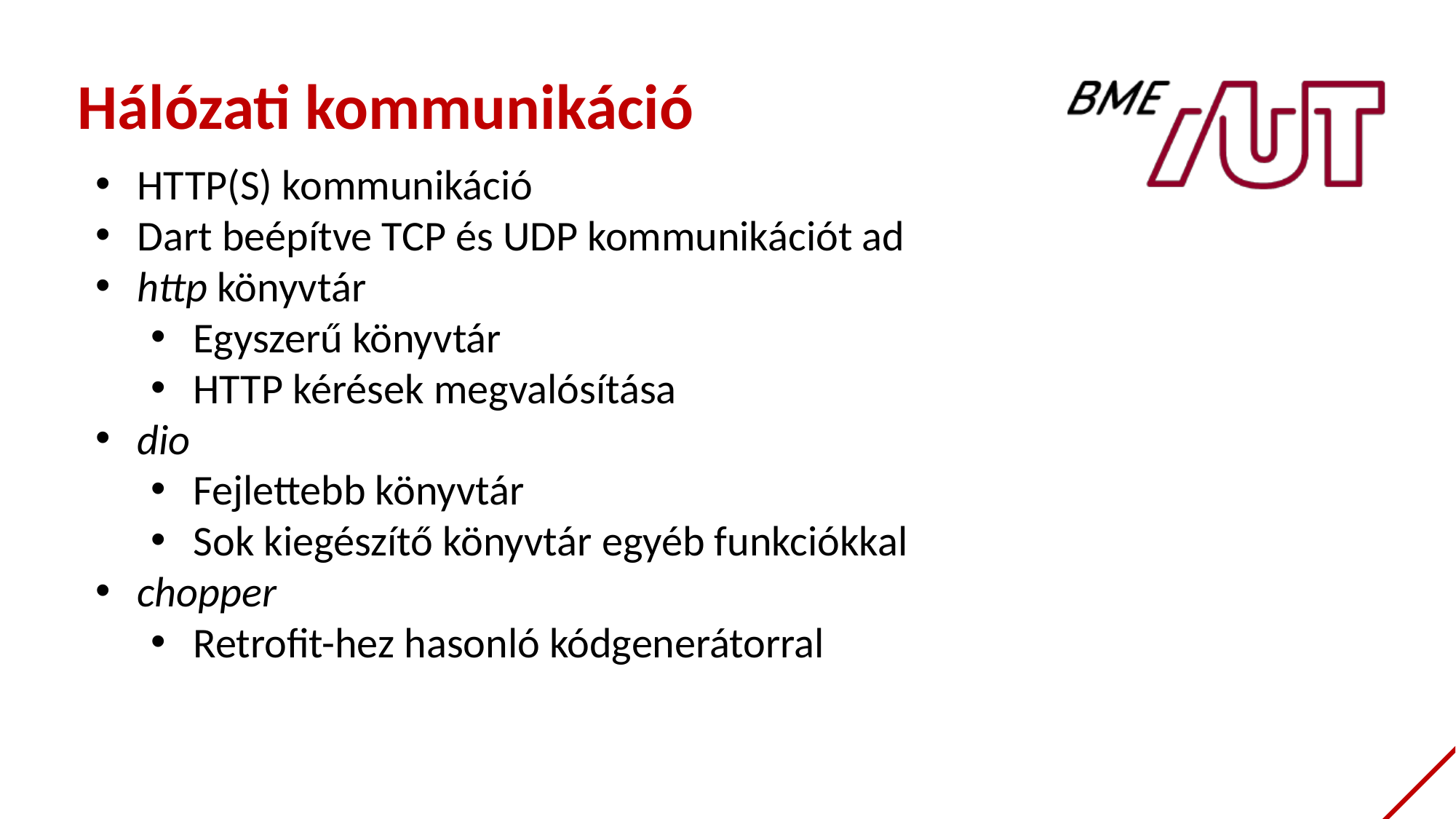

Hálózati kommunikáció
HTTP(S) kommunikáció
Dart beépítve TCP és UDP kommunikációt ad
http könyvtár
Egyszerű könyvtár
HTTP kérések megvalósítása
dio
Fejlettebb könyvtár
Sok kiegészítő könyvtár egyéb funkciókkal
chopper
Retrofit-hez hasonló kódgenerátorral